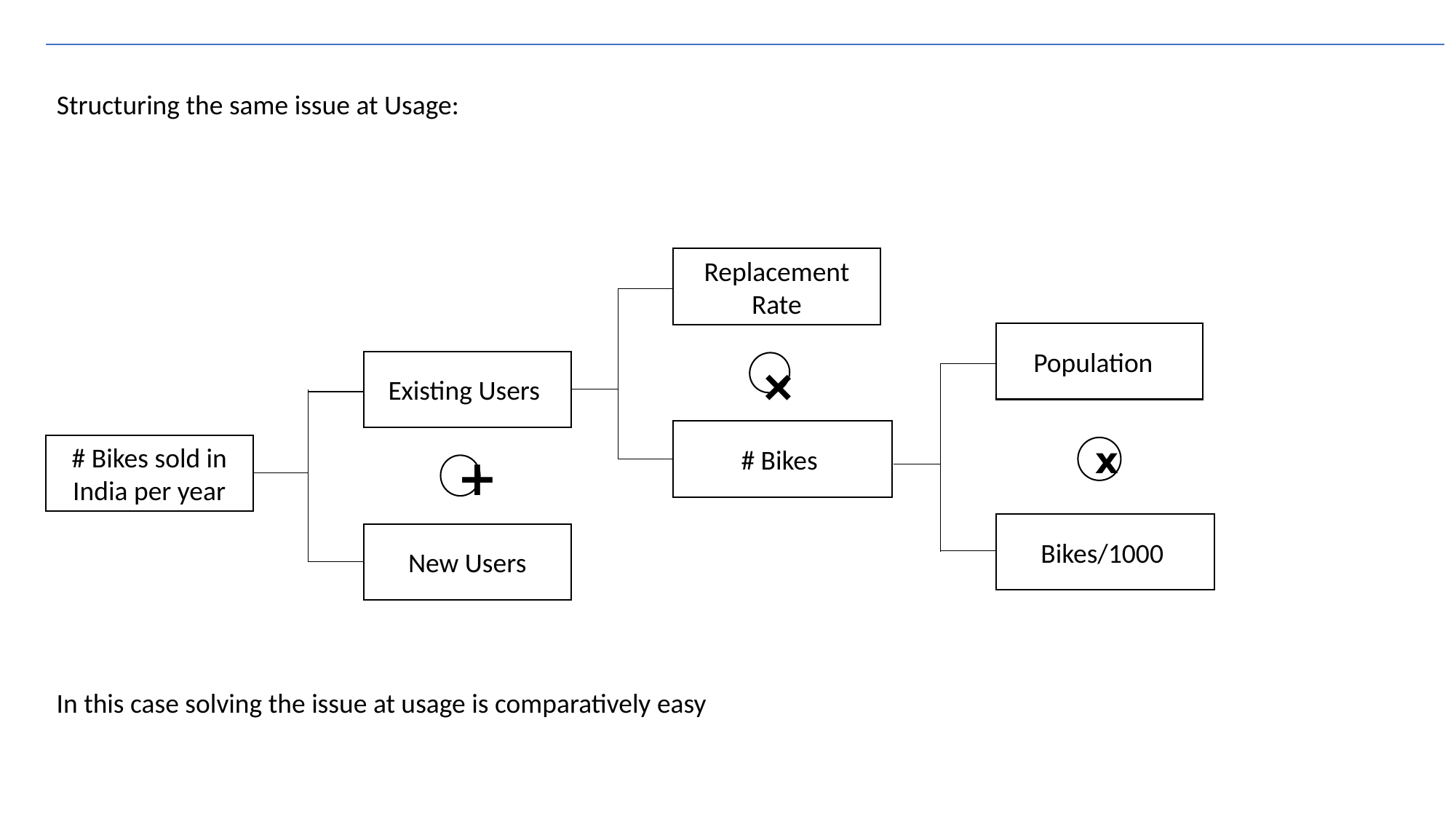

Structuring the same issue at Usage:
Replacement Rate
Population
Existing Users
+
# Bikes
# Bikes sold in India per year
x
+
Bikes/1000
New Users
In this case solving the issue at usage is comparatively easy